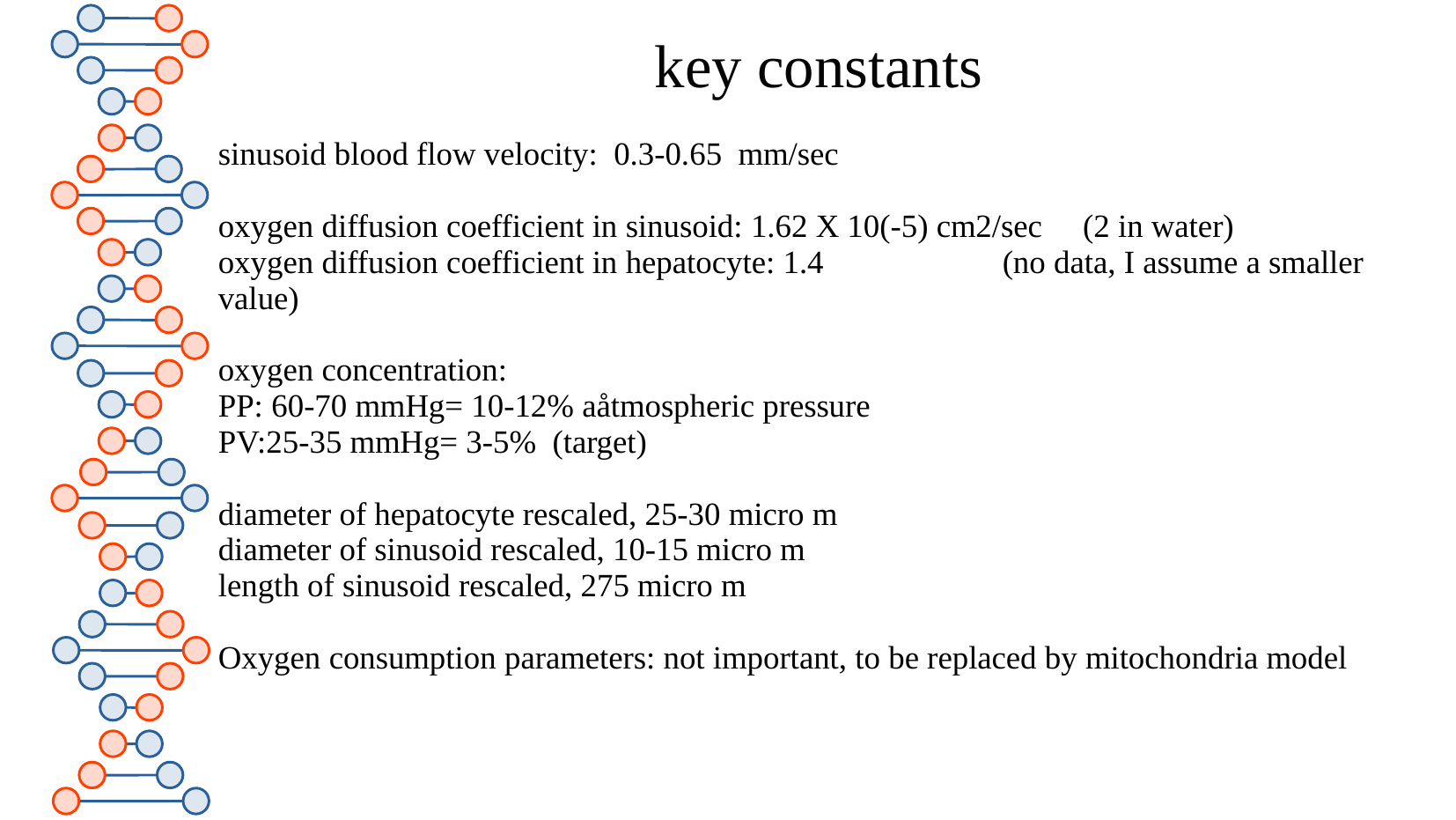

# key constants
sinusoid blood flow velocity:  0.3-0.65  mm/sec

oxygen diffusion coefficient in sinusoid: 1.62 X 10(-5) cm2/sec     (2 in water)
oxygen diffusion coefficient in hepatocyte: 1.4                      (no data, I assume a smaller value)

oxygen concentration:
PP: 60-70 mmHg= 10-12% aåtmospheric pressure
PV:25-35 mmHg= 3-5%  (target)

diameter of hepatocyte rescaled, 25-30 micro m
diameter of sinusoid rescaled, 10-15 micro m
length of sinusoid rescaled, 275 micro m

Oxygen consumption parameters: not important, to be replaced by mitochondria model